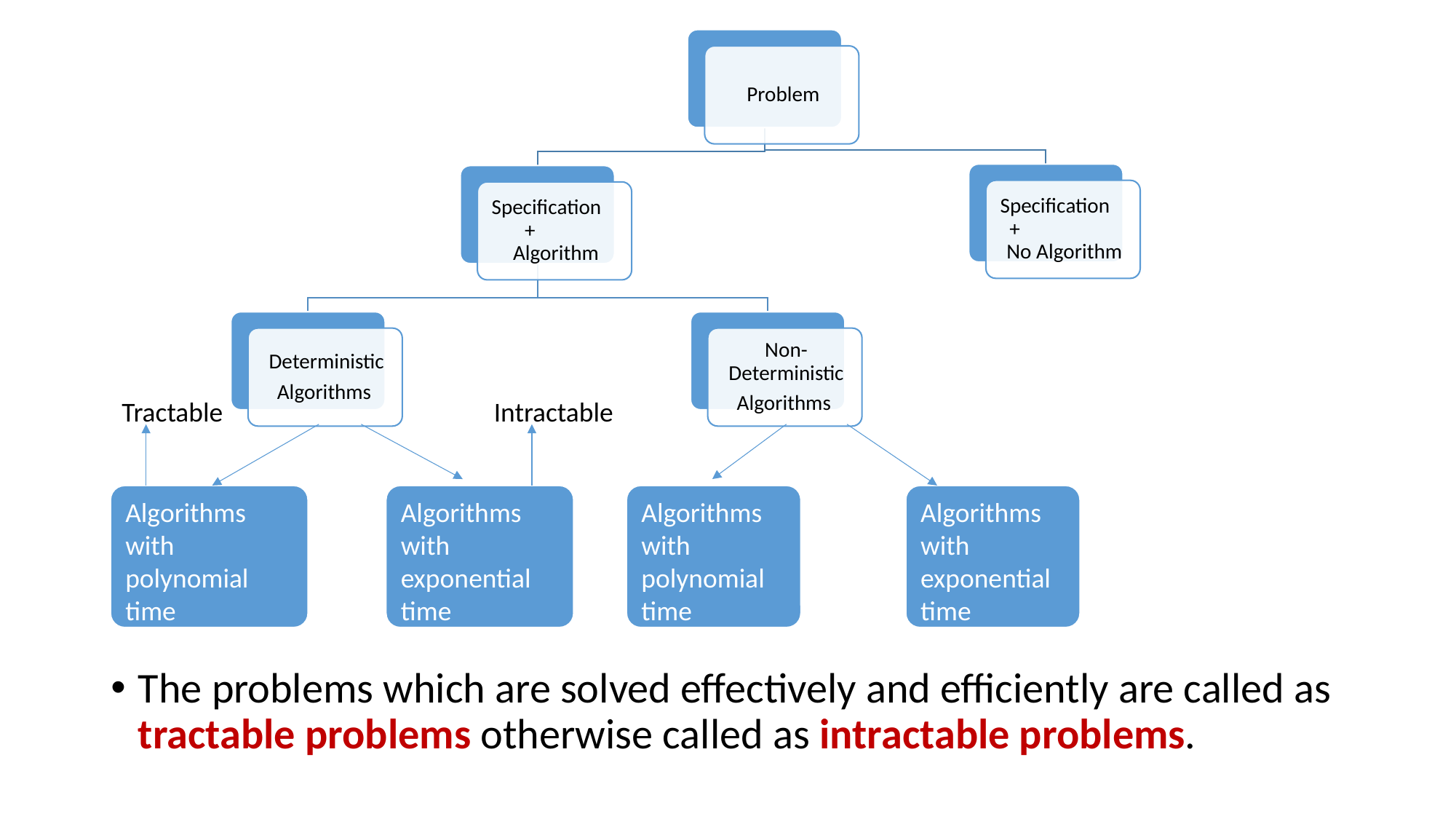

The problems which are solved effectively and efficiently are called as tractable problems otherwise called as intractable problems.
Problem
Specification       +              Algorithm
Deterministic
Algorithms
Non-Deterministic
Algorithms
Specification       +                        No Algorithm
Tractable
Intractable
Algorithms with polynomial time
Algorithms with exponential time

Algorithms with polynomial time

Algorithms with exponential time